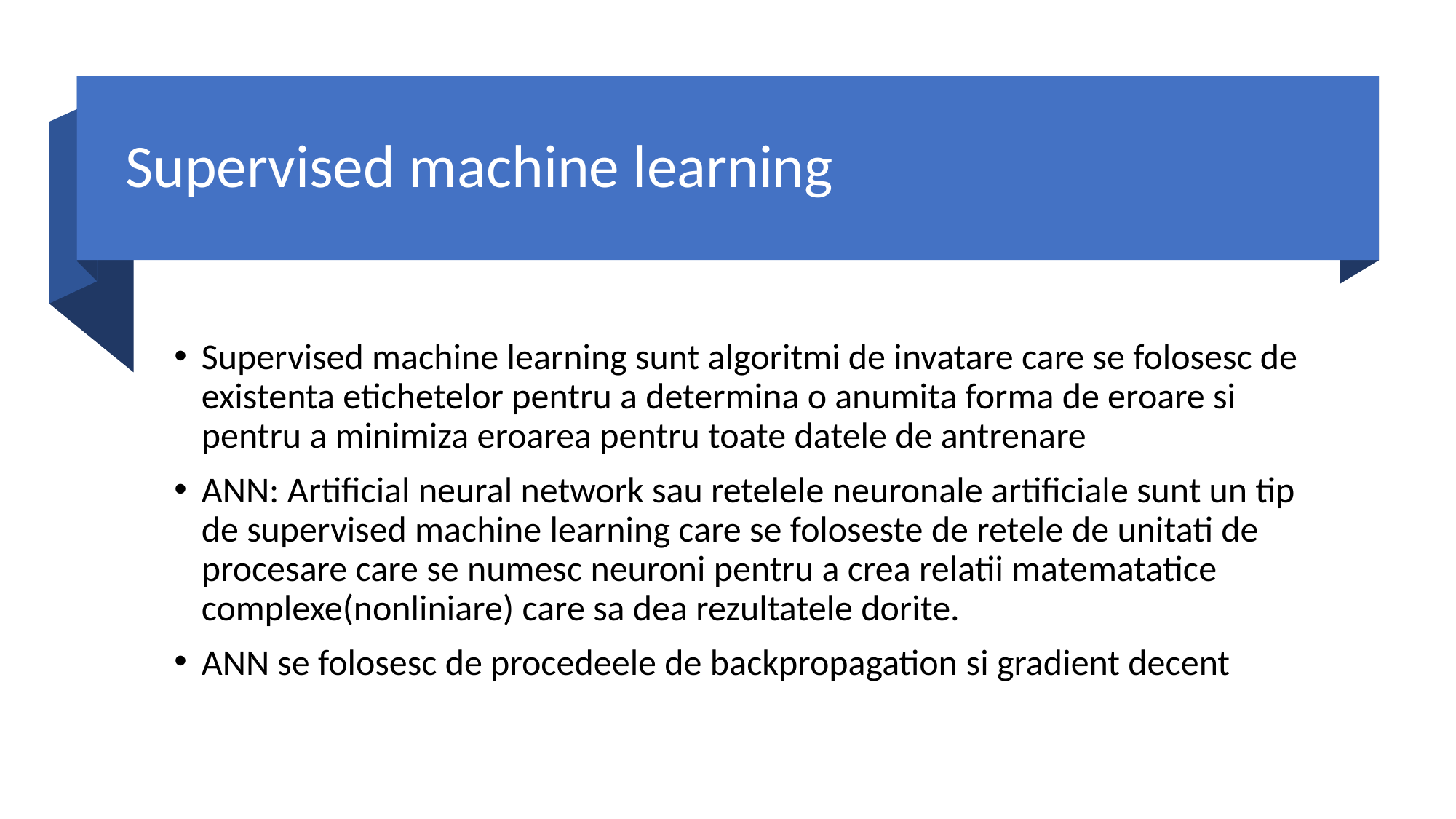

# Supervised machine learning

Supervised machine learning sunt algoritmi de invatare care se folosesc de existenta etichetelor pentru a determina o anumita forma de eroare si pentru a minimiza eroarea pentru toate datele de antrenare
ANN: Artificial neural network sau retelele neuronale artificiale sunt un tip de supervised machine learning care se foloseste de retele de unitati de procesare care se numesc neuroni pentru a crea relatii matematatice complexe(nonliniare) care sa dea rezultatele dorite.
ANN se folosesc de procedeele de backpropagation si gradient decent